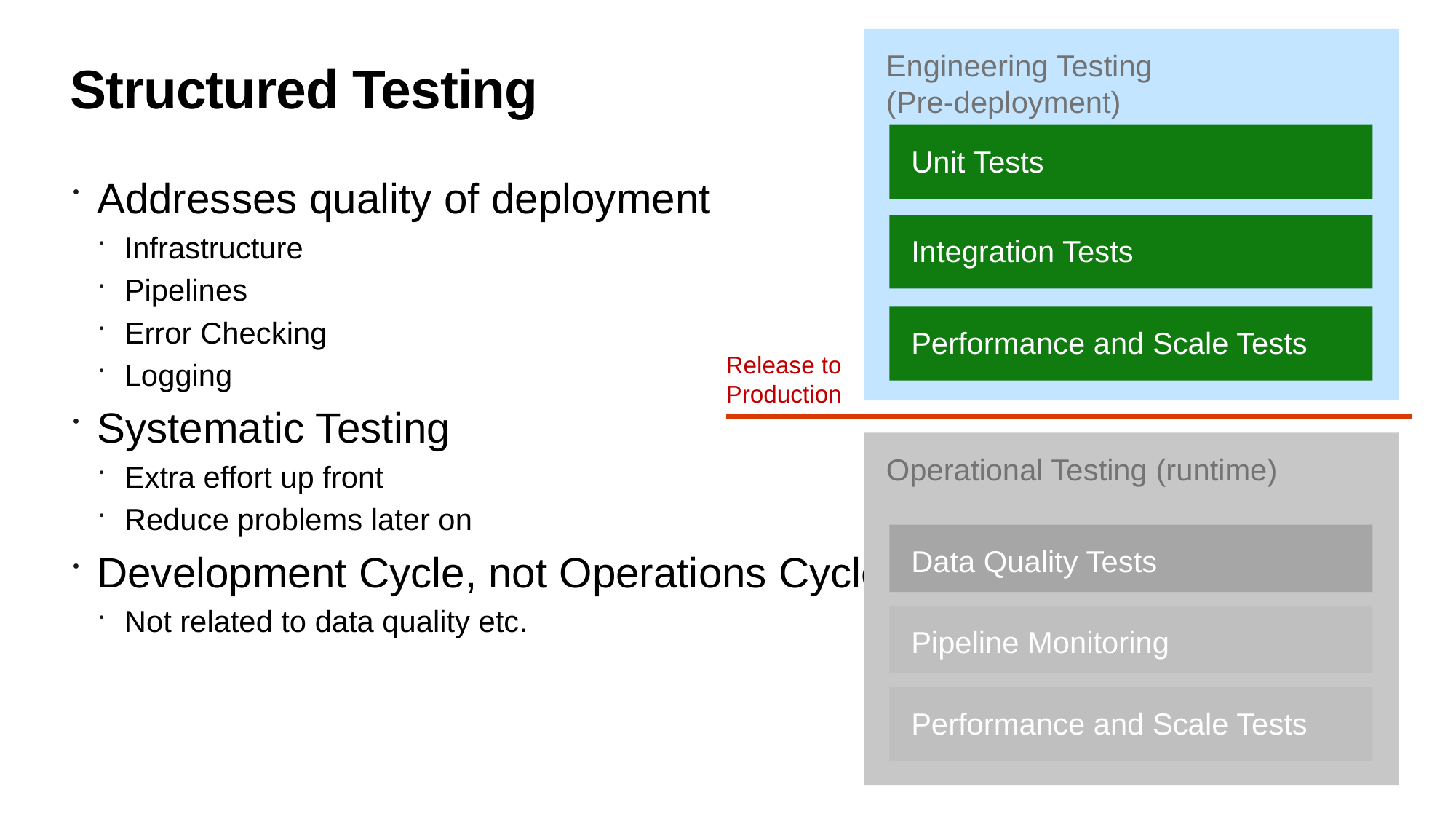

Engineering Testing
(Pre-deployment)
# Structured Testing
Unit Tests
Addresses quality of deployment
Infrastructure
Pipelines
Error Checking
Logging
Systematic Testing
Extra effort up front
Reduce problems later on
Development Cycle, not Operations Cycle
Not related to data quality etc.
Integration Tests
Performance and Scale Tests
Release to Production
Operational Testing (runtime)
Data Quality Tests
Pipeline Monitoring
Performance and Scale Tests